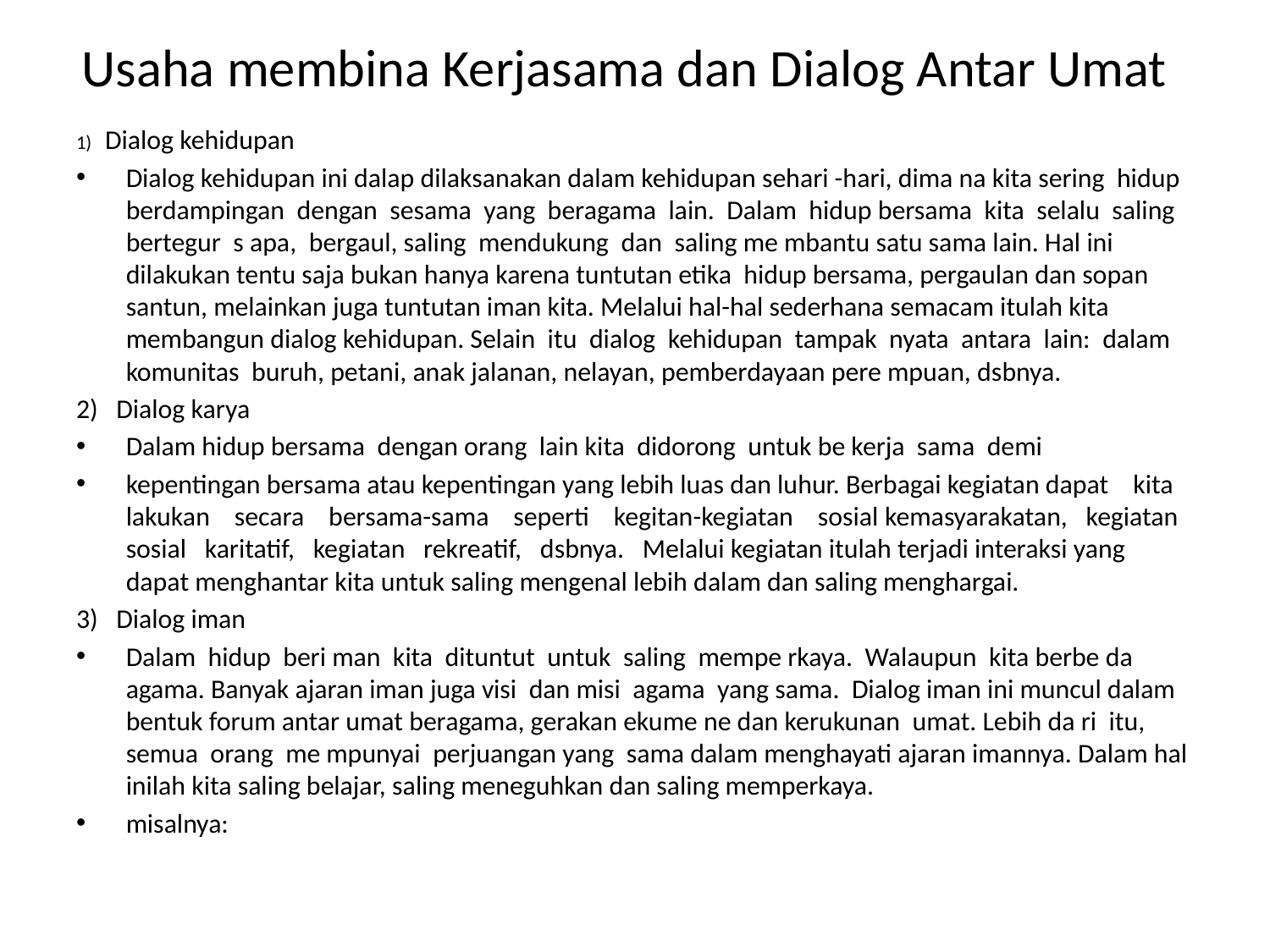

# Usaha membina Kerjasama dan Dialog Antar Umat
1)   Dialog kehidupan
Dialog kehidupan ini dalap dilaksanakan dalam kehidupan sehari -hari, dima na kita sering  hidup  berdampingan  dengan  sesama  yang  beragama  lain.  Dalam  hidup bersama  kita  selalu  saling  bertegur  s apa,  bergaul, saling  mendukung  dan  saling me mbantu satu sama lain. Hal ini dilakukan tentu saja bukan hanya karena tuntutan etika  hidup bersama, pergaulan dan sopan santun, melainkan juga tuntutan iman kita. Melalui hal-hal sederhana semacam itulah kita membangun dialog kehidupan. Selain  itu  dialog  kehidupan  tampak  nyata  antara  lain:  dalam  komunitas  buruh, petani, anak jalanan, nelayan, pemberdayaan pere mpuan, dsbnya.
2)   Dialog karya
Dalam hidup bersama  dengan orang  lain kita  didorong  untuk be kerja  sama  demi
kepentingan bersama atau kepentingan yang lebih luas dan luhur. Berbagai kegiatan dapat    kita    lakukan    secara    bersama-sama    seperti    kegitan-kegiatan    sosial kemasyarakatan,   kegiatan   sosial   karitatif,   kegiatan   rekreatif,   dsbnya.   Melalui kegiatan itulah terjadi interaksi yang dapat menghantar kita untuk saling mengenal lebih dalam dan saling menghargai.
3)   Dialog iman
Dalam  hidup  beri man  kita  dituntut  untuk  saling  mempe rkaya.  Walaupun  kita berbe da  agama. Banyak ajaran iman juga visi  dan misi  agama  yang sama.  Dialog iman ini muncul dalam bentuk forum antar umat beragama, gerakan ekume ne dan kerukunan  umat. Lebih da ri  itu, semua  orang  me mpunyai  perjuangan yang  sama dalam menghayati ajaran imannya. Dalam hal inilah kita saling belajar, saling meneguhkan dan saling memperkaya.
misalnya: